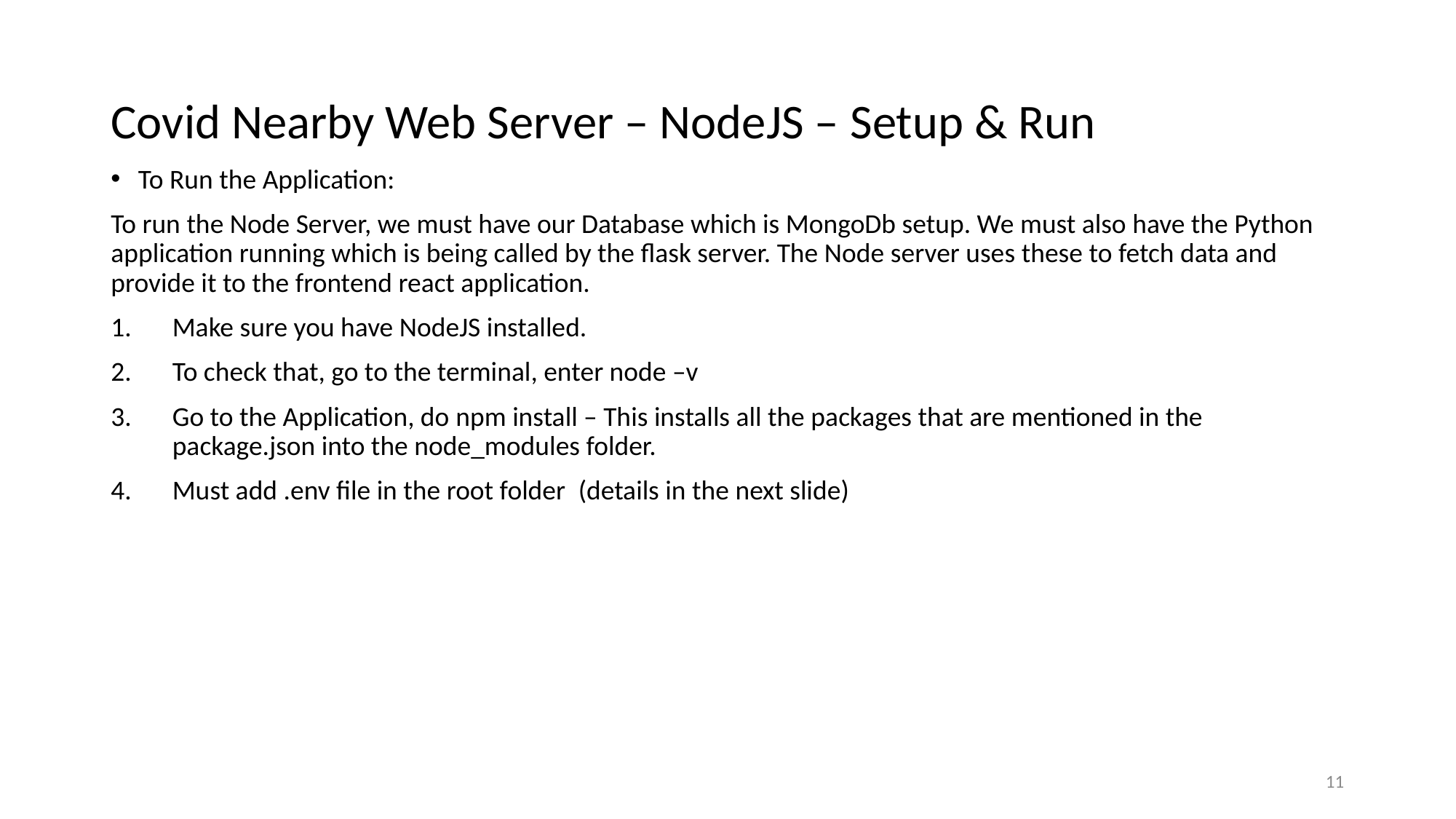

# Covid Nearby Web Server – NodeJS – Setup & Run
To Run the Application:
To run the Node Server, we must have our Database which is MongoDb setup. We must also have the Python application running which is being called by the flask server. The Node server uses these to fetch data and provide it to the frontend react application.
Make sure you have NodeJS installed.
To check that, go to the terminal, enter node –v
Go to the Application, do npm install – This installs all the packages that are mentioned in the package.json into the node_modules folder.
Must add .env file in the root folder  (details in the next slide)

11